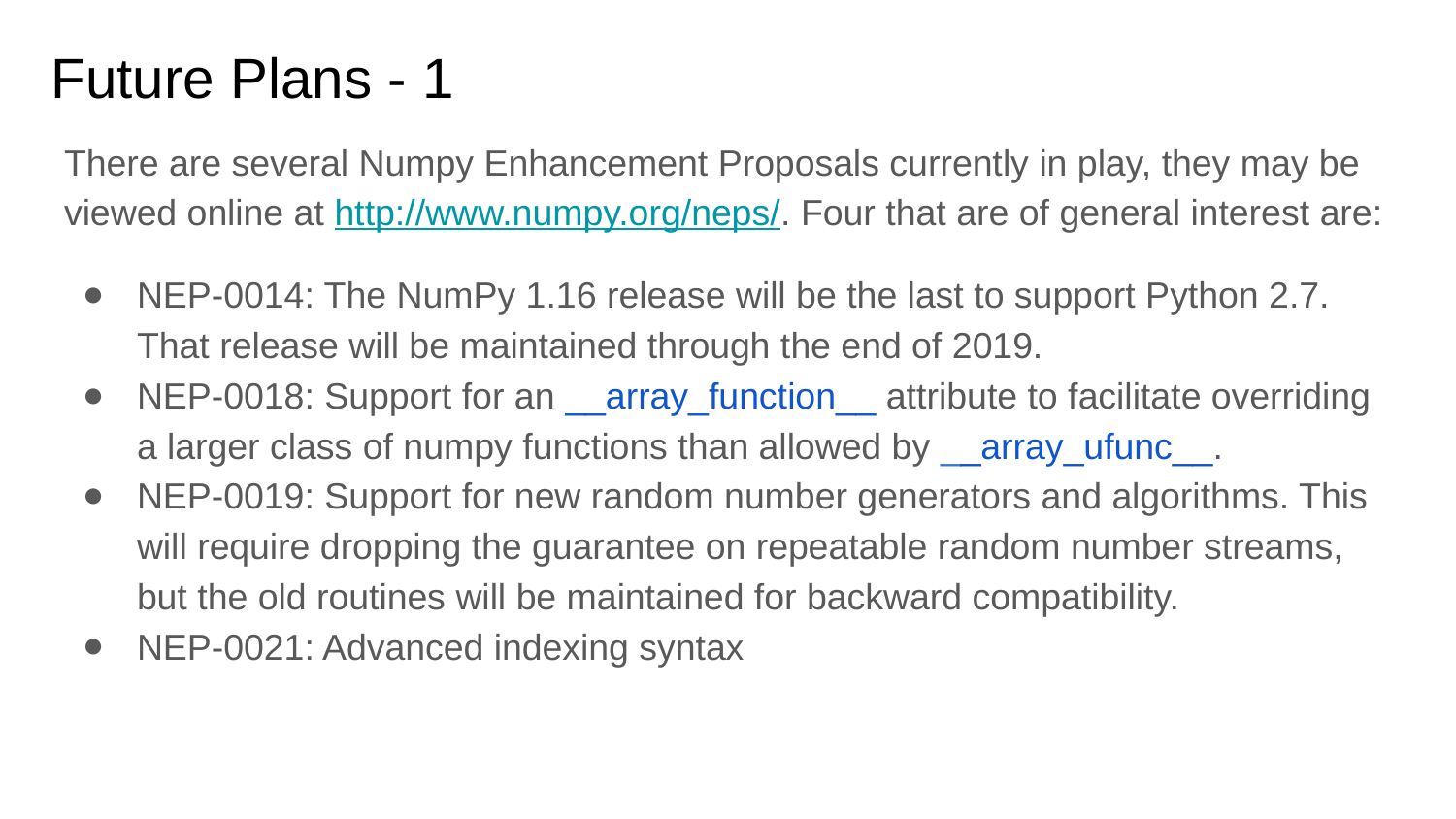

# Future Plans - 1
There are several Numpy Enhancement Proposals currently in play, they may be viewed online at http://www.numpy.org/neps/. Four that are of general interest are:
NEP-0014: The NumPy 1.16 release will be the last to support Python 2.7. That release will be maintained through the end of 2019.
NEP-0018: Support for an __array_function__ attribute to facilitate overriding a larger class of numpy functions than allowed by __array_ufunc__.
NEP-0019: Support for new random number generators and algorithms. This will require dropping the guarantee on repeatable random number streams, but the old routines will be maintained for backward compatibility.
NEP-0021: Advanced indexing syntax